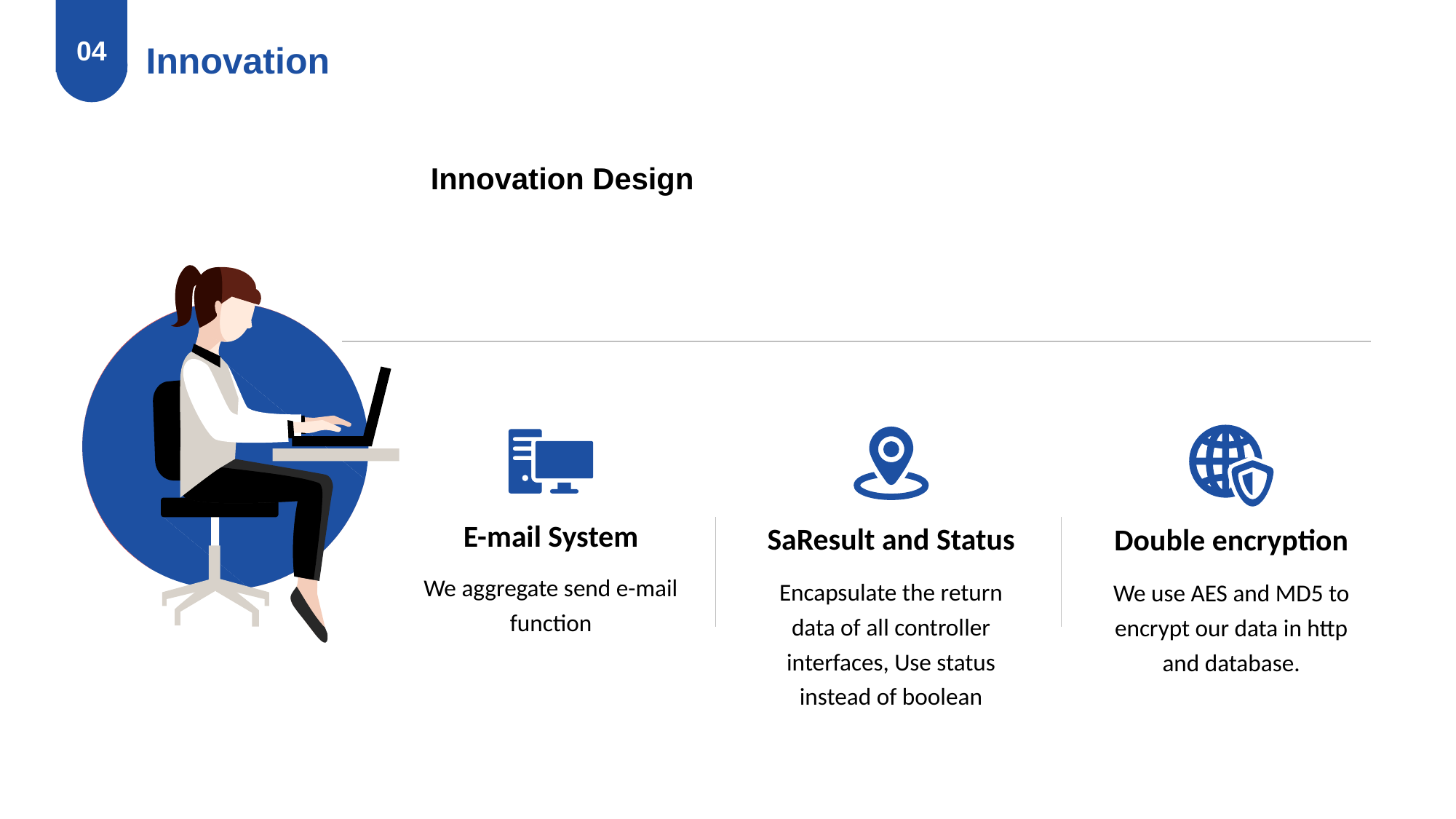

04
Innovation
Innovation Design

Double encryption
We use AES and MD5 to encrypt our data in http and database.

E-mail System
We aggregate send e-mail function
SaResult and Status
Encapsulate the return data of all controller interfaces, Use status instead of boolean